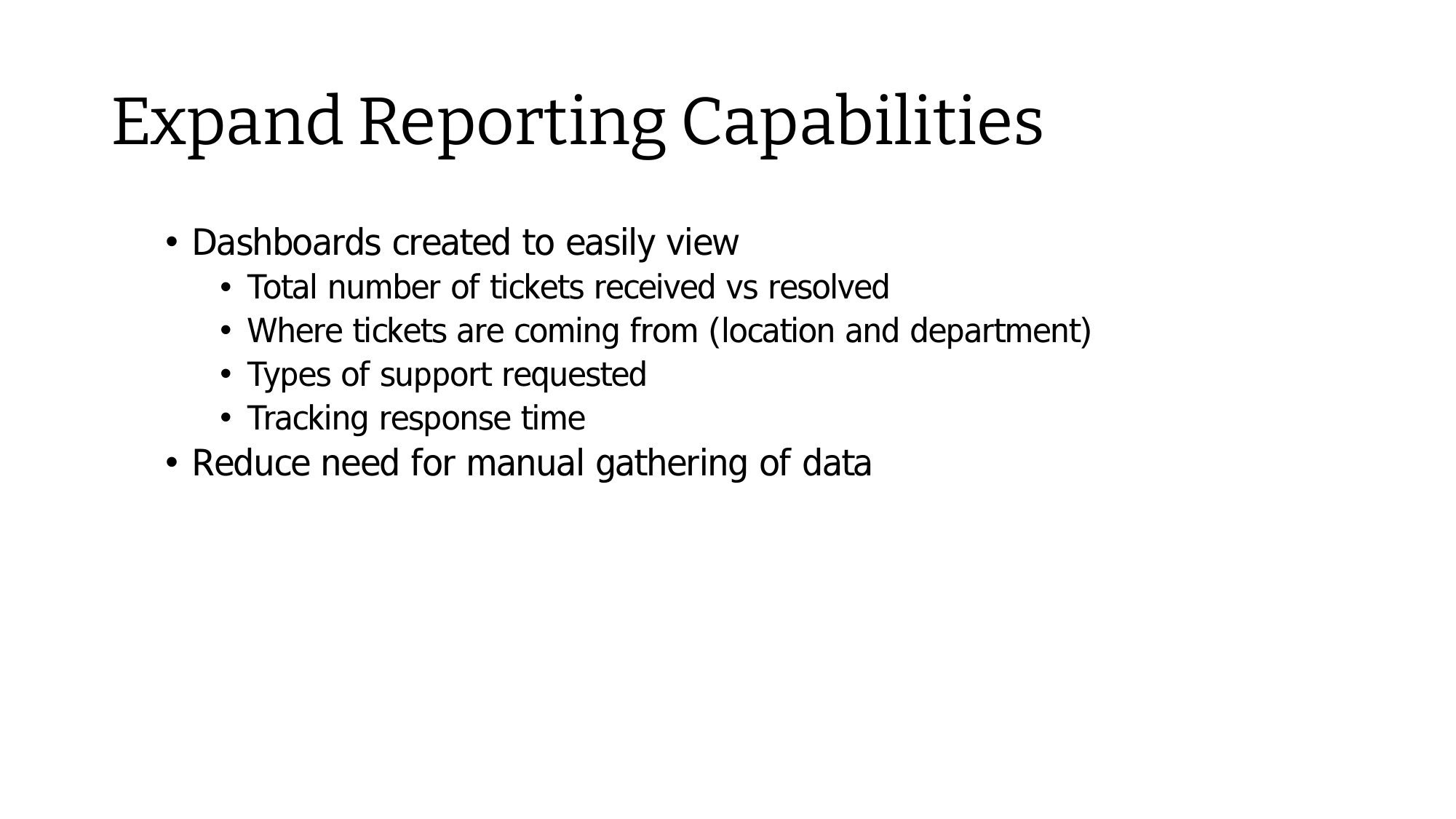

# Expand Reporting Capabilities
Dashboards created to easily view
Total number of tickets received vs resolved
Where tickets are coming from (location and department)
Types of support requested
Tracking response time
Reduce need for manual gathering of data